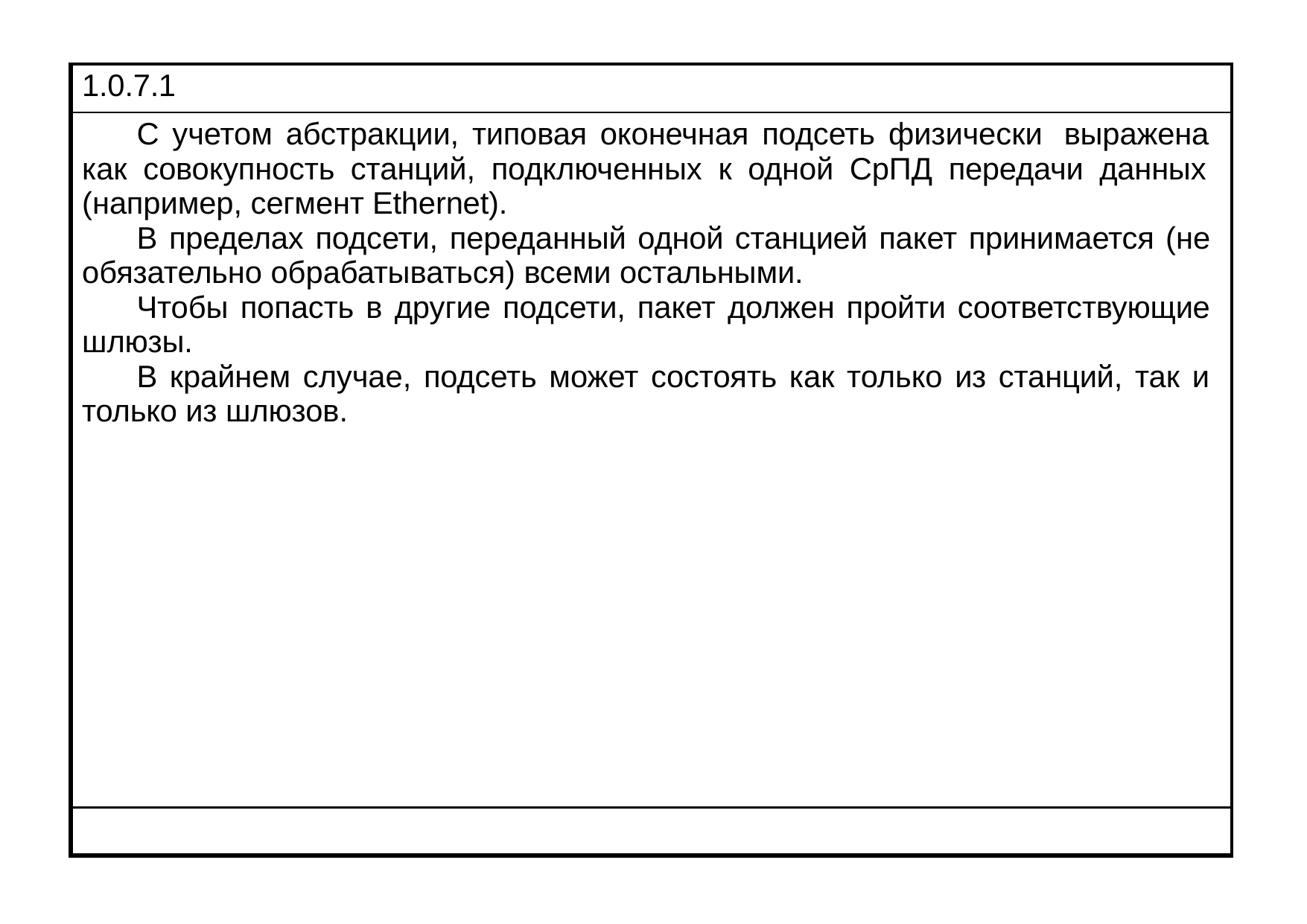

| 1.0.7.1 |
| --- |
| С учетом абстракции, типовая оконечная подсеть физически выражена как совокупность станций, подключенных к одной СрПД передачи данных (например, сегмент Ethernet). В пределах подсети, переданный одной станцией пакет принимается (не обязательно обрабатываться) всеми остальными. Чтобы попасть в другие подсети, пакет должен пройти соответствующие шлюзы. В крайнем случае, подсеть может состоять как только из станций, так и только из шлюзов. |
|  |